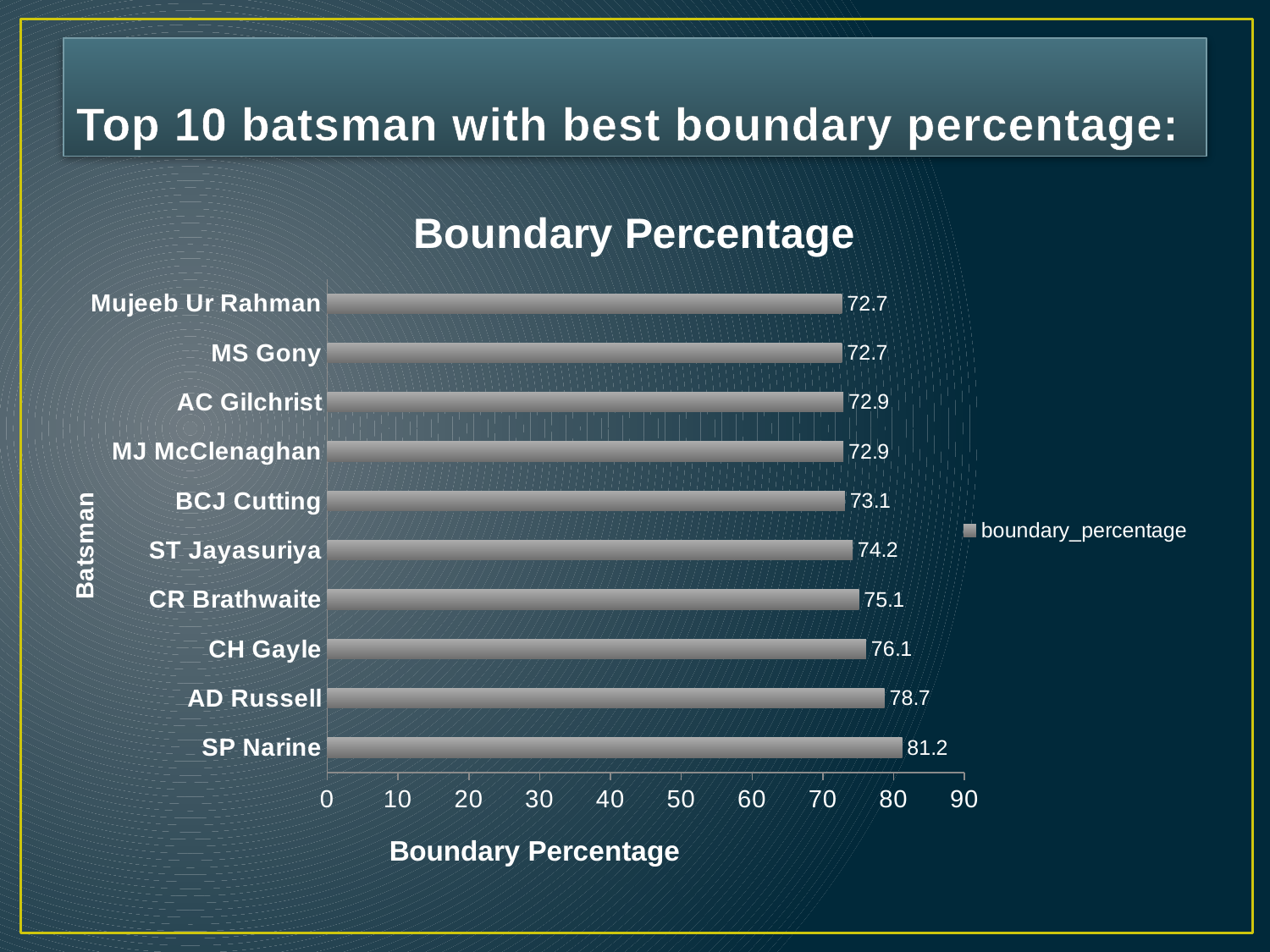

# Top 10 batsman with best boundary percentage:

### Chart: Boundary Percentage

| Category | boundary_percentage |
|---|---|
| SP Narine | 81.2 |
| AD Russell | 78.7 |
| CH Gayle | 76.1 |
| CR Brathwaite | 75.1 |
| ST Jayasuriya | 74.2 |
| BCJ Cutting | 73.1 |
| MJ McClenaghan | 72.9 |
| AC Gilchrist | 72.9 |
| MS Gony | 72.7 |
| Mujeeb Ur Rahman | 72.7 |